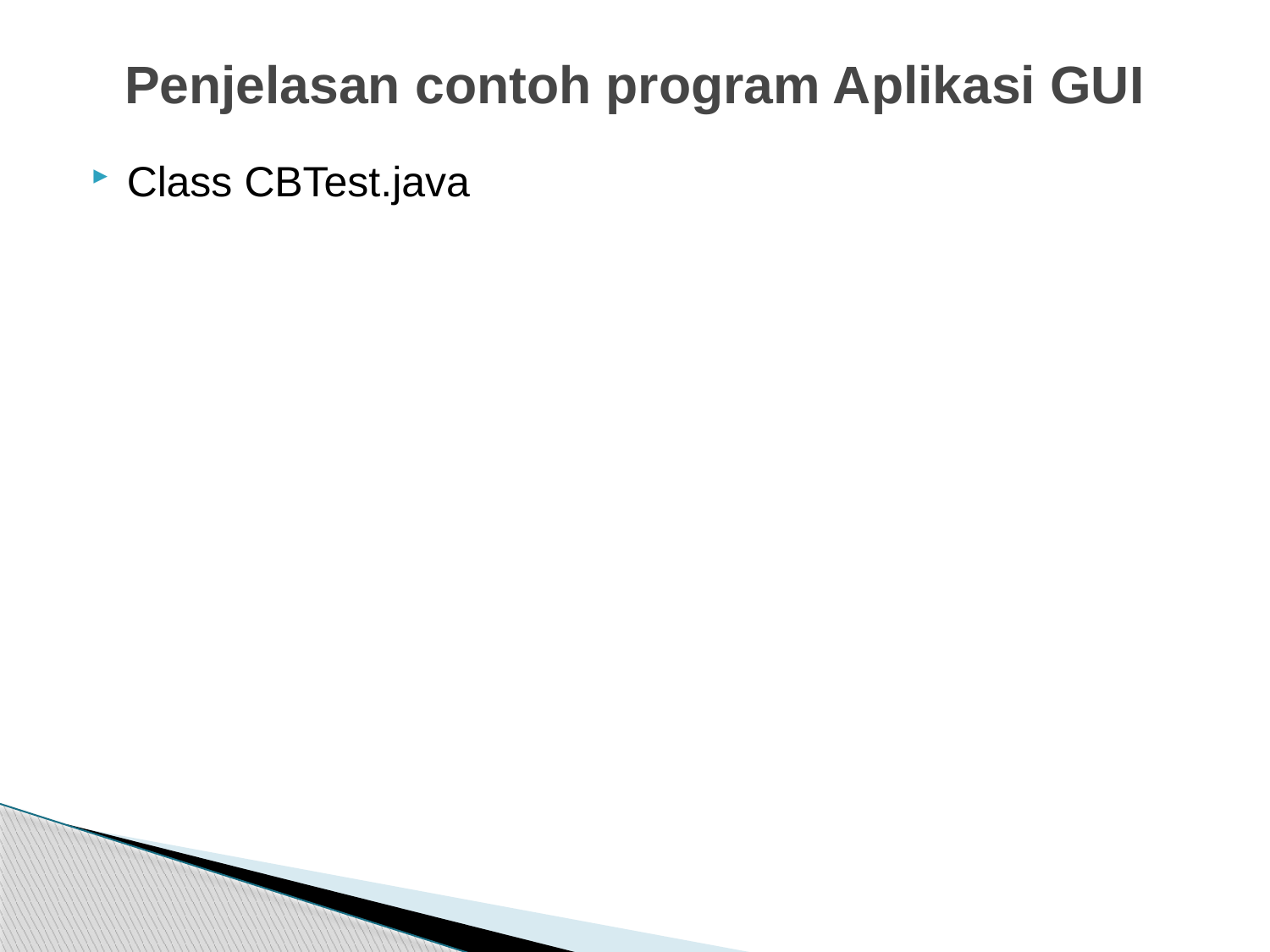

# Penjelasan contoh program Aplikasi GUI
Class CBTest.java